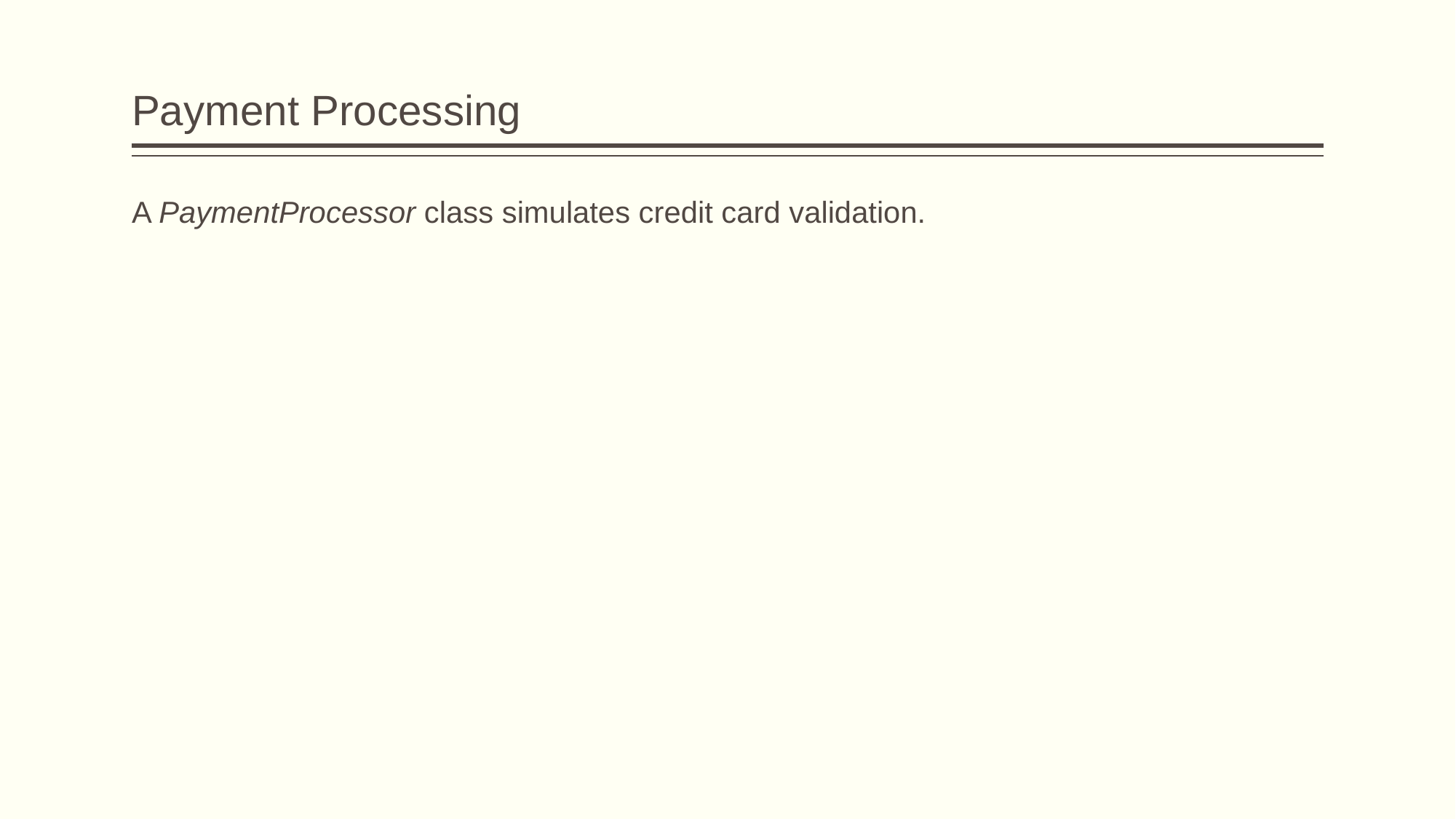

# Payment Processing
A PaymentProcessor class simulates credit card validation.